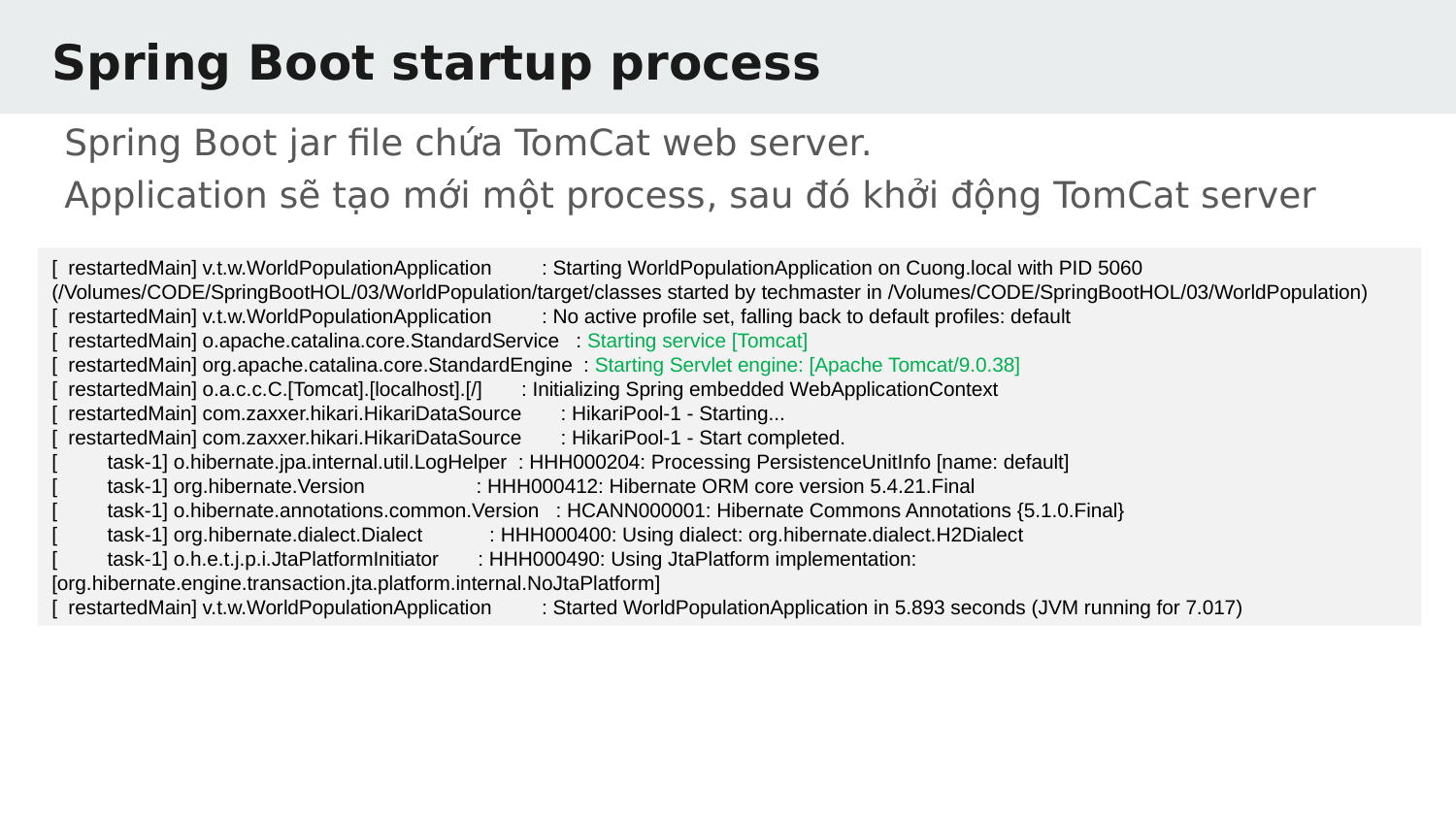

# Spring Boot startup process
Spring Boot jar file chứa TomCat web server.
Application sẽ tạo mới một process, sau đó khởi động TomCat server
[  restartedMain] v.t.w.WorldPopulationApplication         : Starting WorldPopulationApplication on Cuong.local with PID 5060 (/Volumes/CODE/SpringBootHOL/03/WorldPopulation/target/classes started by techmaster in /Volumes/CODE/SpringBootHOL/03/WorldPopulation)
[  restartedMain] v.t.w.WorldPopulationApplication         : No active profile set, falling back to default profiles: default
[  restartedMain] o.apache.catalina.core.StandardService   : Starting service [Tomcat]
[  restartedMain] org.apache.catalina.core.StandardEngine  : Starting Servlet engine: [Apache Tomcat/9.0.38]
[  restartedMain] o.a.c.c.C.[Tomcat].[localhost].[/]       : Initializing Spring embedded WebApplicationContext
[  restartedMain] com.zaxxer.hikari.HikariDataSource       : HikariPool-1 - Starting...
[  restartedMain] com.zaxxer.hikari.HikariDataSource       : HikariPool-1 - Start completed.
[         task-1] o.hibernate.jpa.internal.util.LogHelper  : HHH000204: Processing PersistenceUnitInfo [name: default]
[         task-1] org.hibernate.Version                    : HHH000412: Hibernate ORM core version 5.4.21.Final
[         task-1] o.hibernate.annotations.common.Version   : HCANN000001: Hibernate Commons Annotations {5.1.0.Final}
[         task-1] org.hibernate.dialect.Dialect            : HHH000400: Using dialect: org.hibernate.dialect.H2Dialect
[         task-1] o.h.e.t.j.p.i.JtaPlatformInitiator       : HHH000490: Using JtaPlatform implementation:
[org.hibernate.engine.transaction.jta.platform.internal.NoJtaPlatform]
[  restartedMain] v.t.w.WorldPopulationApplication         : Started WorldPopulationApplication in 5.893 seconds (JVM running for 7.017)